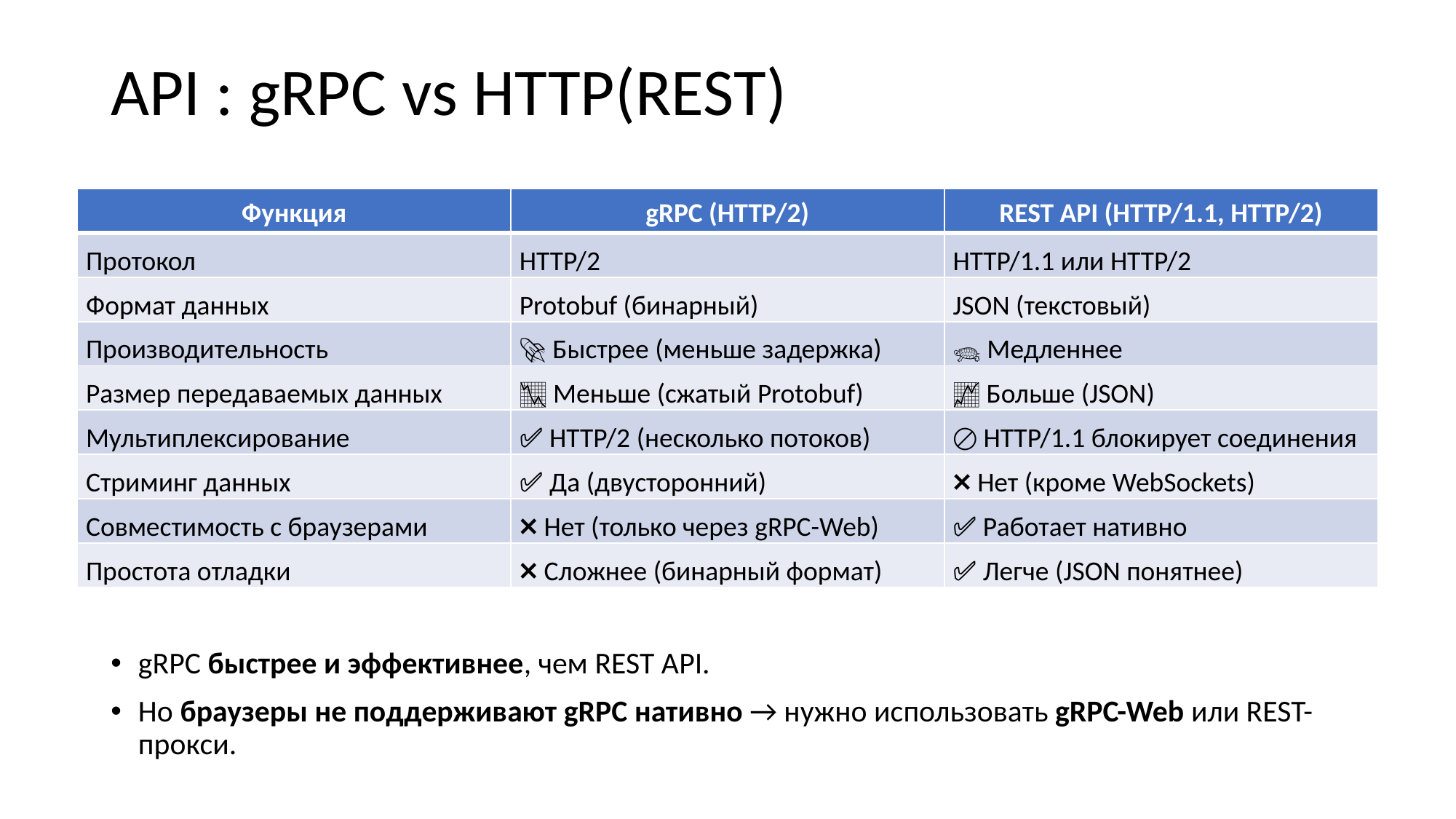

# API : gRPC vs HTTP(REST)
| Функция | gRPC (HTTP/2) | REST API (HTTP/1.1, HTTP/2) |
| --- | --- | --- |
| Протокол | HTTP/2 | HTTP/1.1 или HTTP/2 |
| Формат данных | Protobuf (бинарный) | JSON (текстовый) |
| Производительность | 🚀 Быстрее (меньше задержка) | 🐢 Медленнее |
| Размер передаваемых данных | 📉 Меньше (сжатый Protobuf) | 📈 Больше (JSON) |
| Мультиплексирование | ✅ HTTP/2 (несколько потоков) | 🚫 HTTP/1.1 блокирует соединения |
| Стриминг данных | ✅ Да (двусторонний) | ❌ Нет (кроме WebSockets) |
| Совместимость с браузерами | ❌ Нет (только через gRPC-Web) | ✅ Работает нативно |
| Простота отладки | ❌ Сложнее (бинарный формат) | ✅ Легче (JSON понятнее) |
gRPC быстрее и эффективнее, чем REST API.
Но браузеры не поддерживают gRPC нативно → нужно использовать gRPC-Web или REST-прокси.